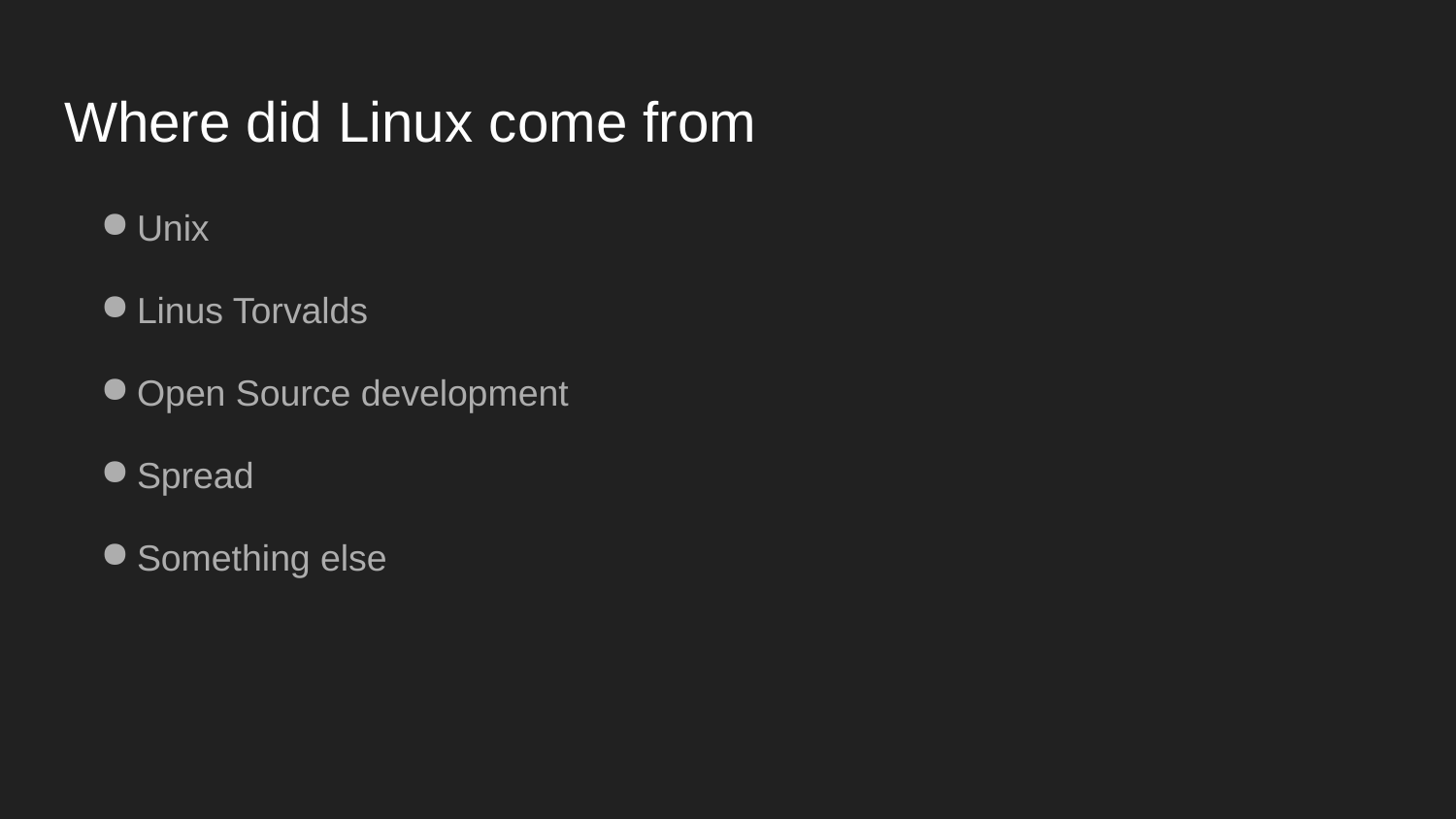

# Where did Linux come from
Unix
Linus Torvalds
Open Source development
Spread
Something else